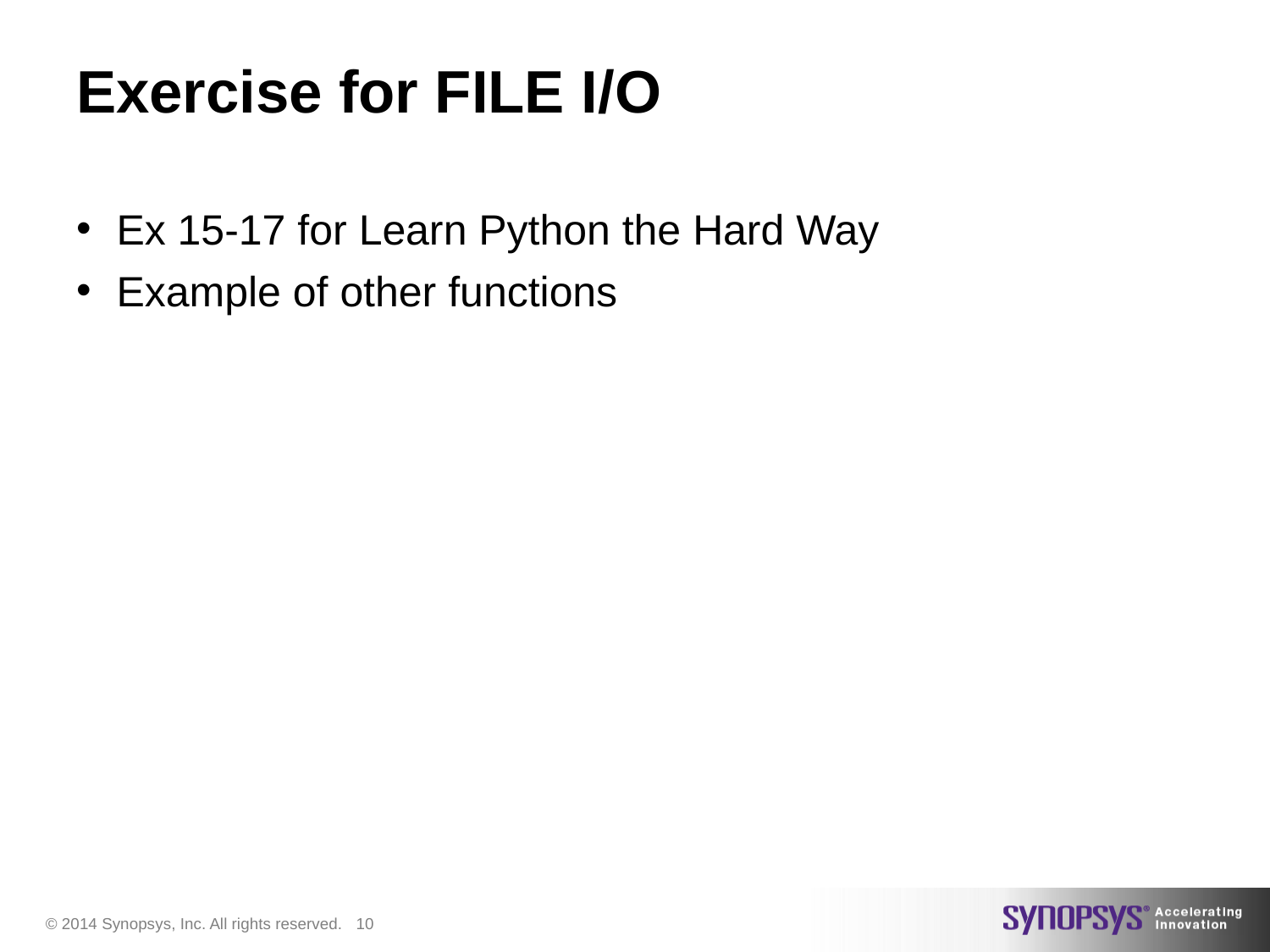

# Exercise for FILE I/O
Ex 15-17 for Learn Python the Hard Way
Example of other functions